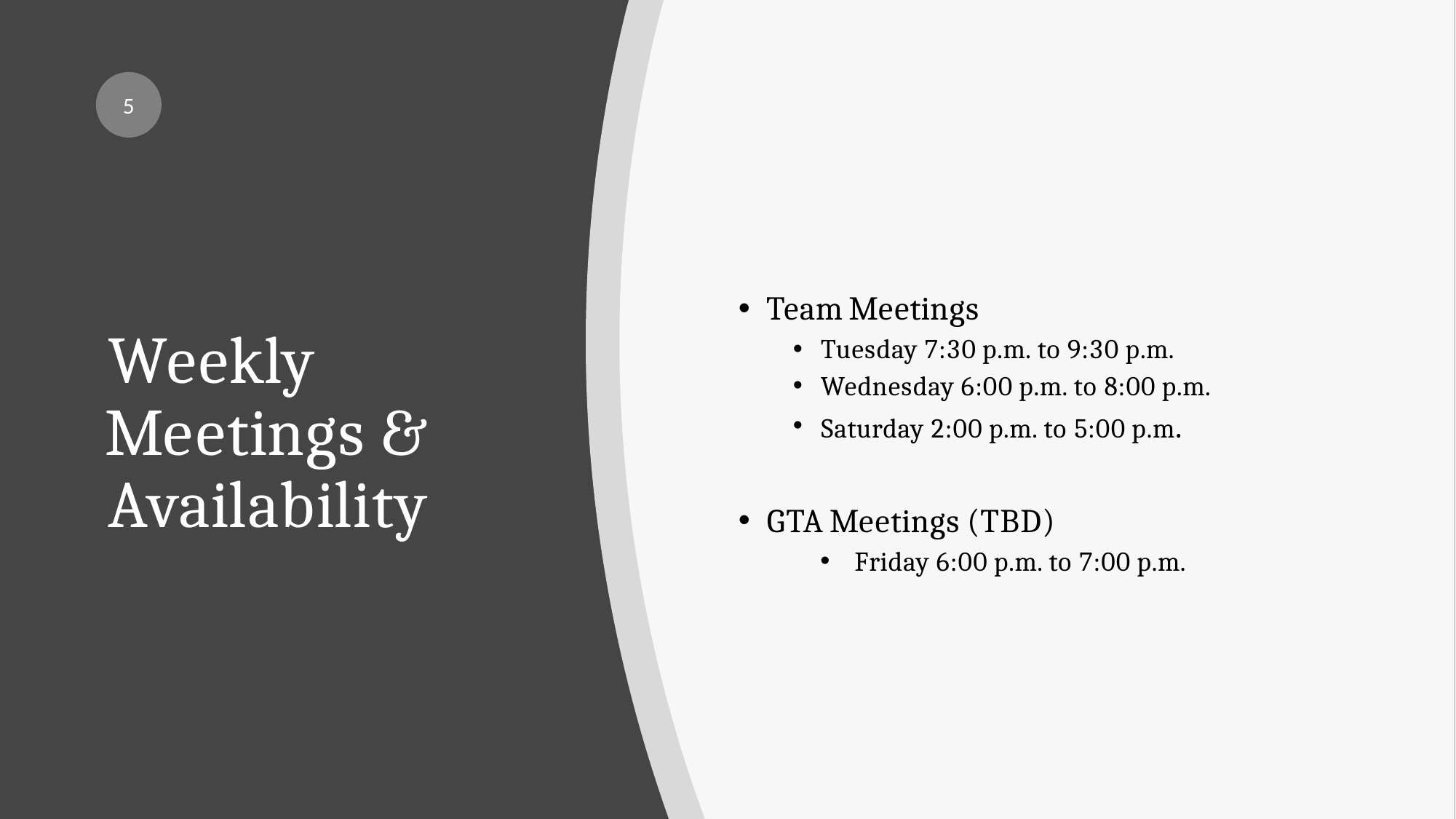

5
Team Meetings
Tuesday 7:30 p.m. to 9:30 p.m.
Wednesday 6:00 p.m. to 8:00 p.m.
Saturday 2:00 p.m. to 5:00 p.m.

GTA Meetings (TBD)
Friday 6:00 p.m. to 7:00 p.m.
# Weekly Meetings & Availability